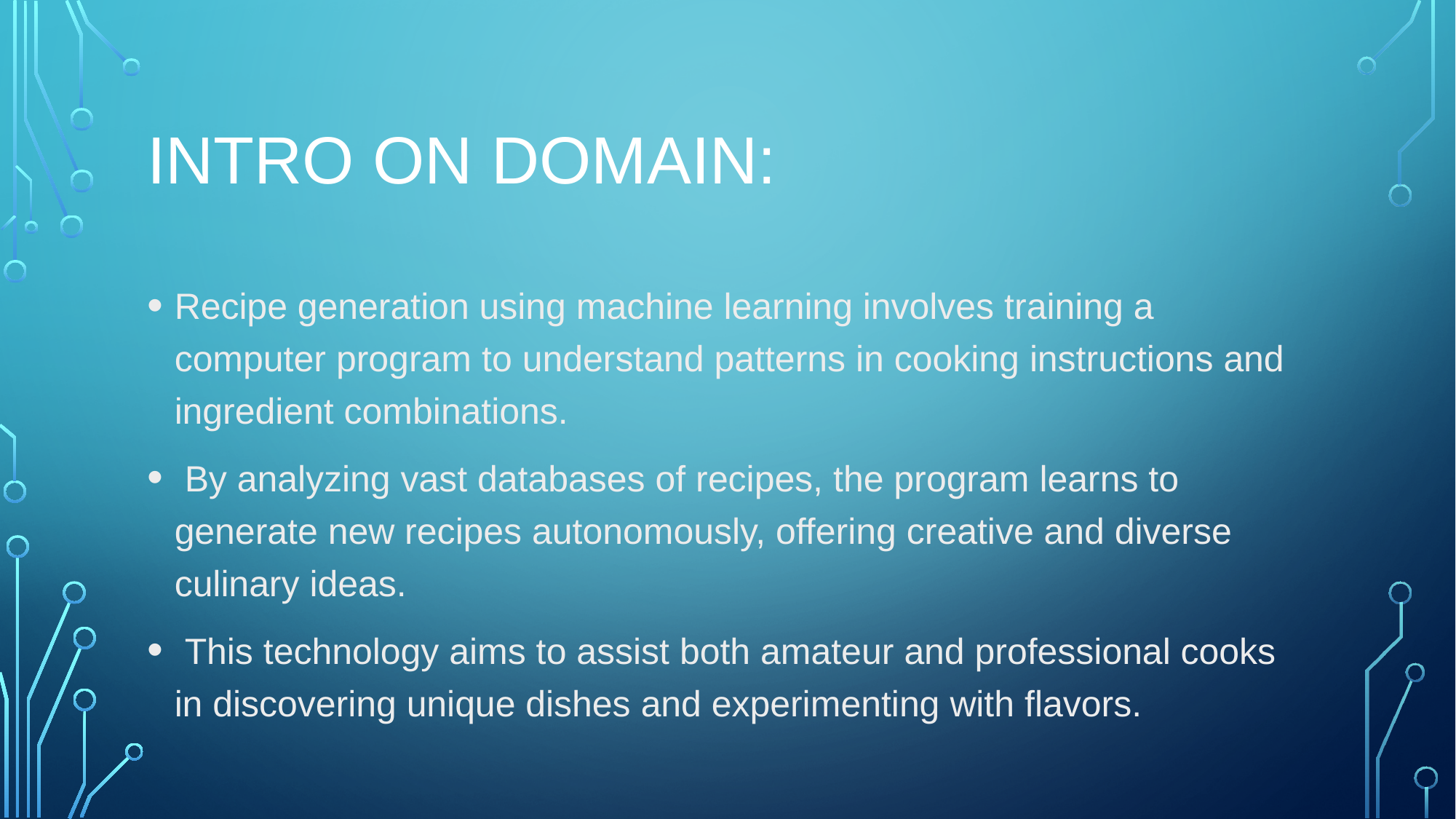

# Intro on Domain:
Recipe generation using machine learning involves training a computer program to understand patterns in cooking instructions and ingredient combinations.
 By analyzing vast databases of recipes, the program learns to generate new recipes autonomously, offering creative and diverse culinary ideas.
 This technology aims to assist both amateur and professional cooks in discovering unique dishes and experimenting with flavors.